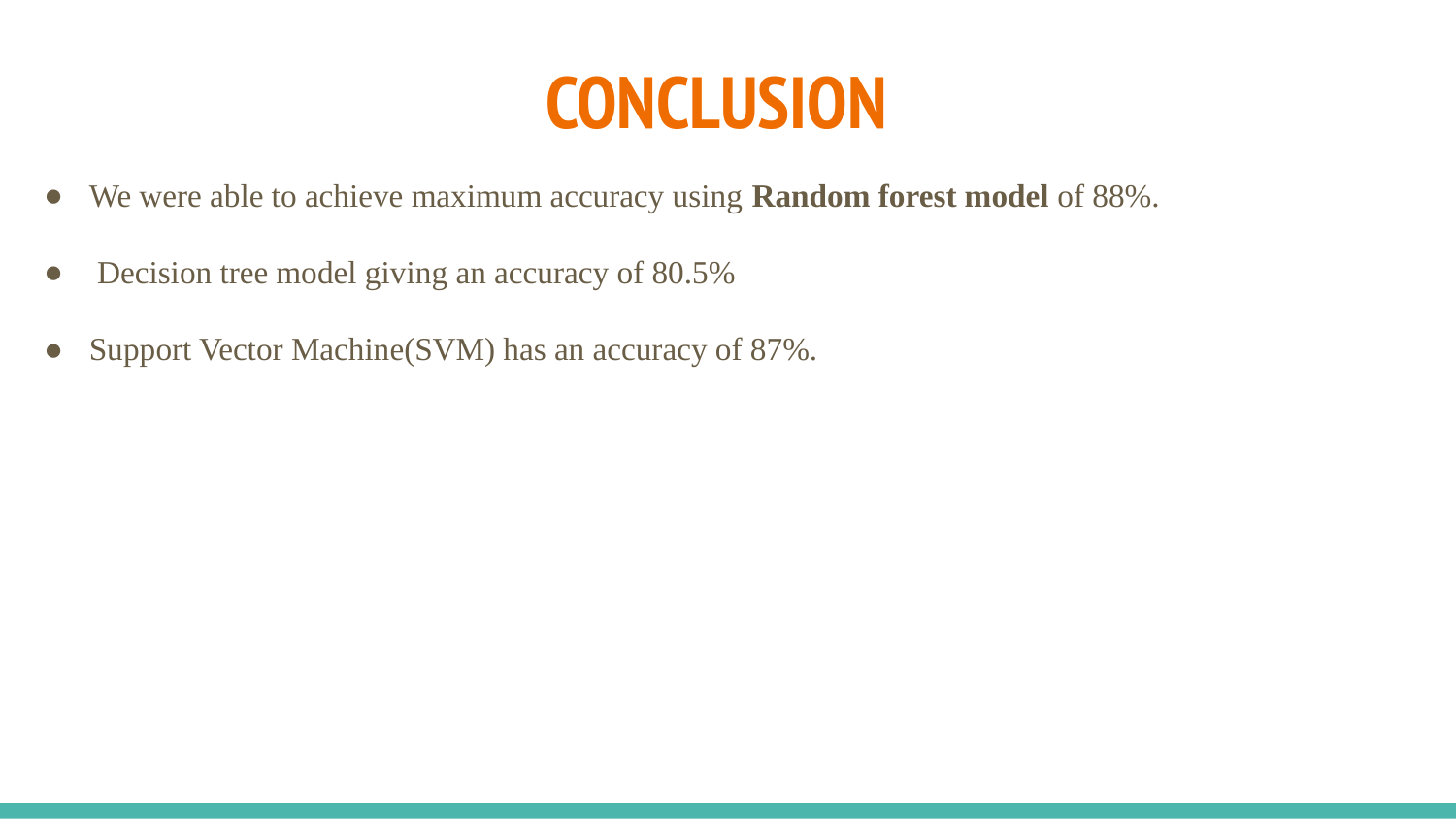

# CONCLUSION
We were able to achieve maximum accuracy using Random forest model of 88%.
 Decision tree model giving an accuracy of 80.5%
Support Vector Machine(SVM) has an accuracy of 87%.